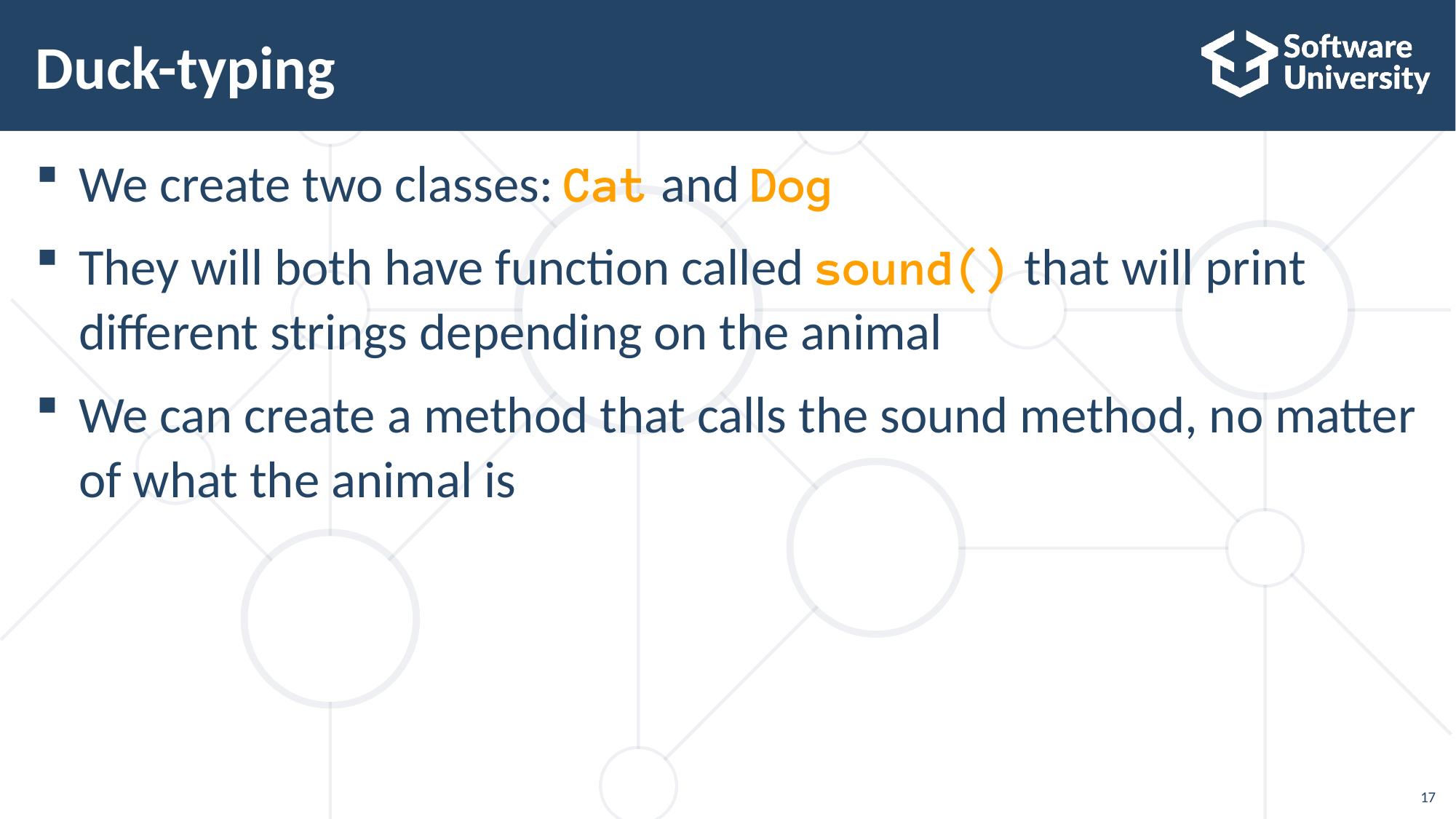

Duck-typing
We create two classes: Cat and Dog
They will both have function called sound() that will print different strings depending on the animal
We can create a method that calls the sound method, no matter of what the animal is
17